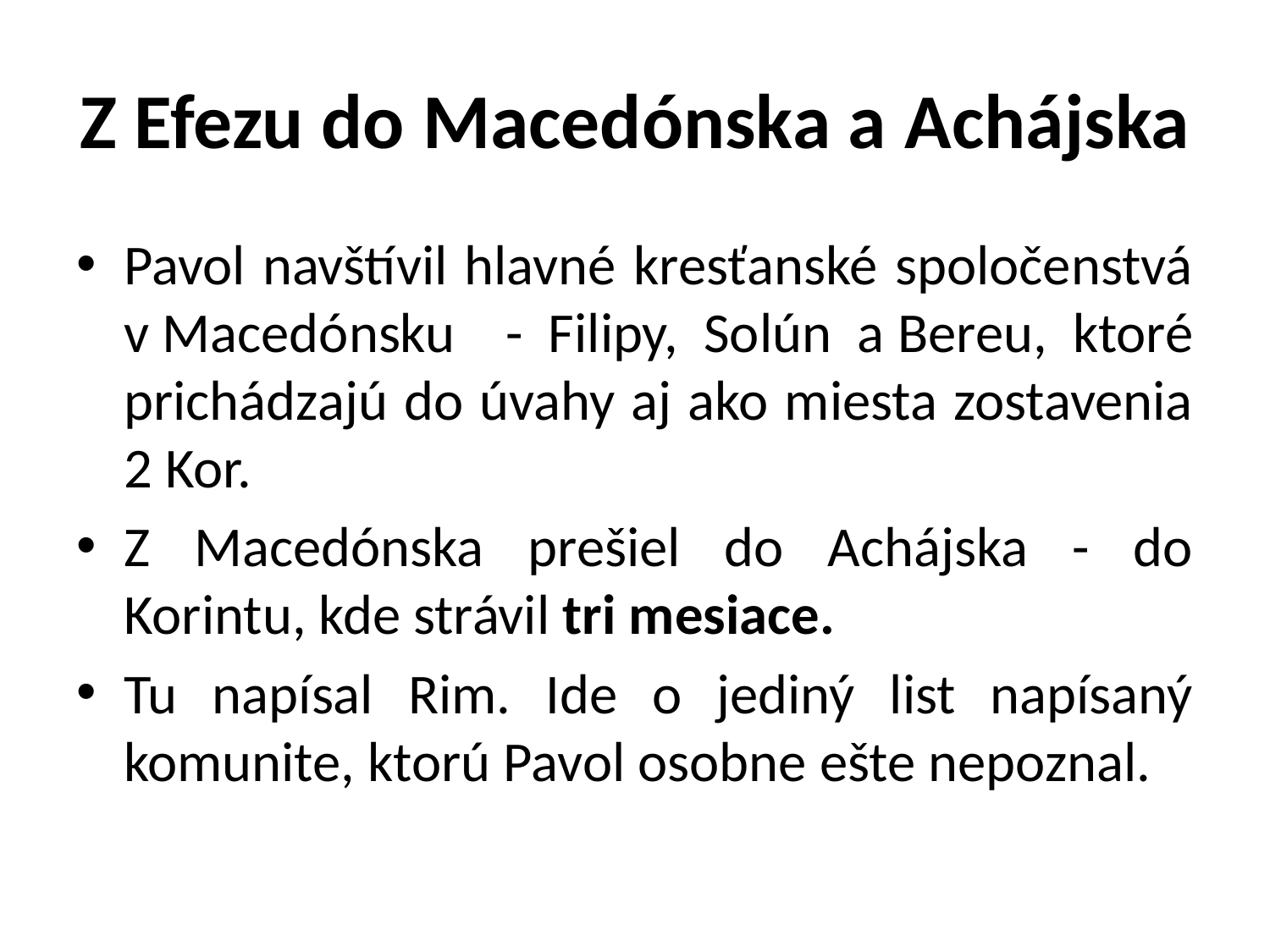

# Z Efezu do Macedónska a Achájska
Pavol navštívil hlavné kresťanské spoločenstvá v Macedónsku  - Filipy, Solún a Bereu, ktoré prichádzajú do úvahy aj ako miesta zostavenia 2 Kor.
Z Macedónska prešiel do Achájska - do Korintu, kde strávil tri mesiace.
Tu napísal Rim. Ide o jediný list napísaný komunite, ktorú Pavol osobne ešte nepoznal.